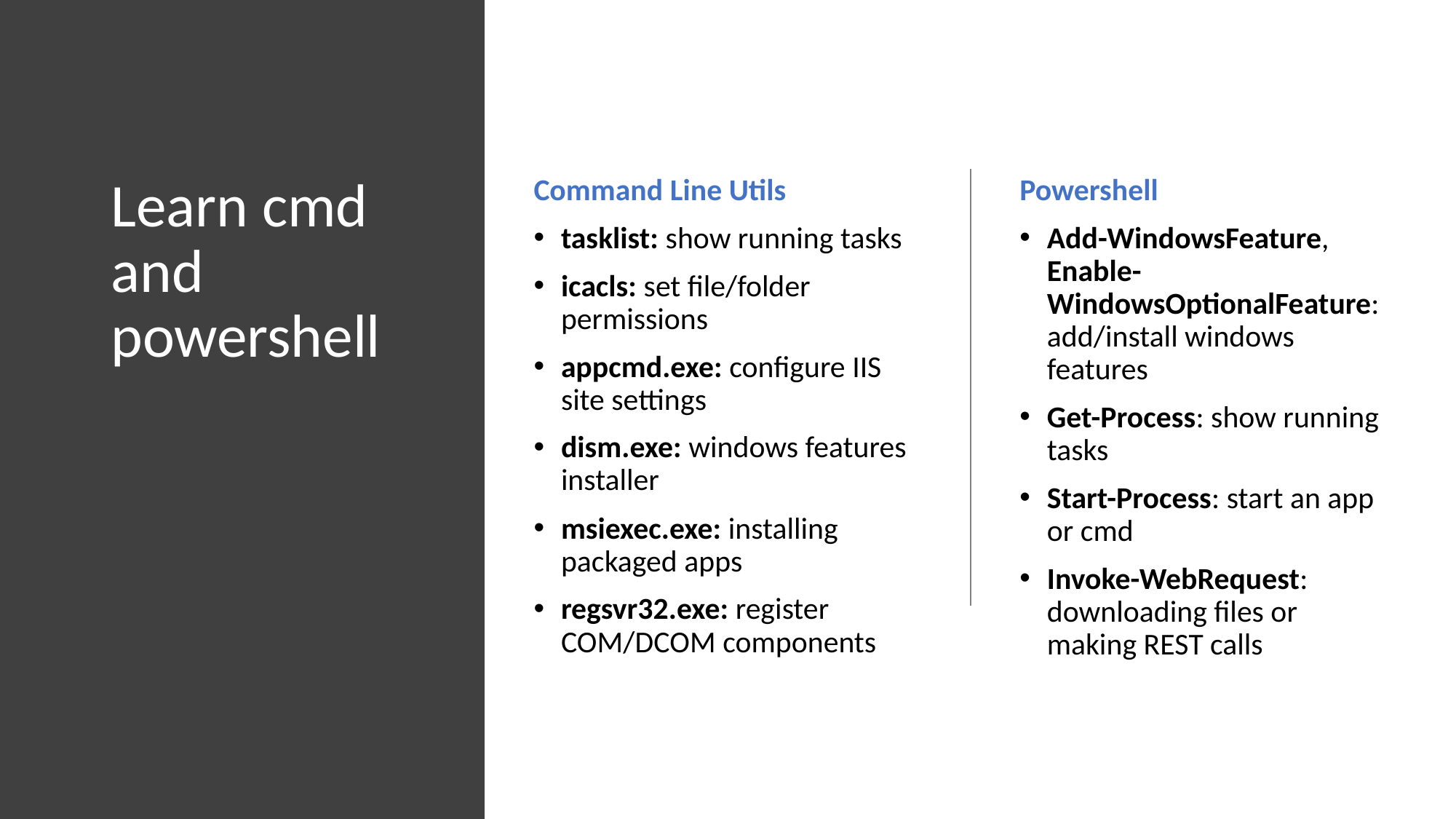

# Learn cmd and powershell
Command Line Utils
tasklist: show running tasks
icacls: set file/folder permissions
appcmd.exe: configure IIS site settings
dism.exe: windows features installer
msiexec.exe: installing packaged apps
regsvr32.exe: register COM/DCOM components
Powershell
Add-WindowsFeature, Enable-WindowsOptionalFeature: add/install windows features
Get-Process: show running tasks
Start-Process: start an app or cmd
Invoke-WebRequest: downloading files or making REST calls